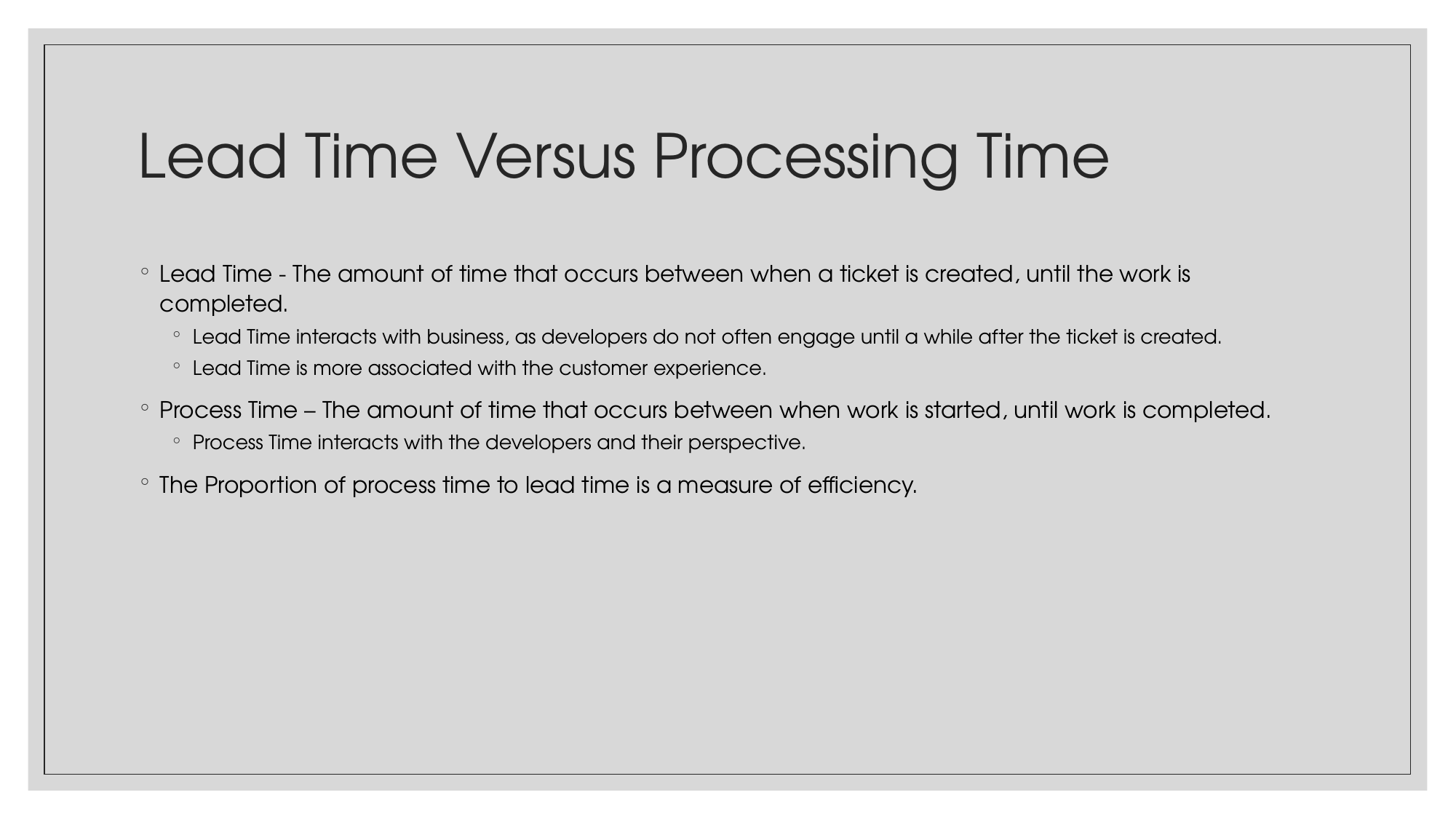

# Lead Time Versus Processing Time
Lead Time - The amount of time that occurs between when a ticket is created, until the work is completed.
Lead Time interacts with business, as developers do not often engage until a while after the ticket is created.
Lead Time is more associated with the customer experience.
Process Time – The amount of time that occurs between when work is started, until work is completed.
Process Time interacts with the developers and their perspective.
The Proportion of process time to lead time is a measure of efficiency.